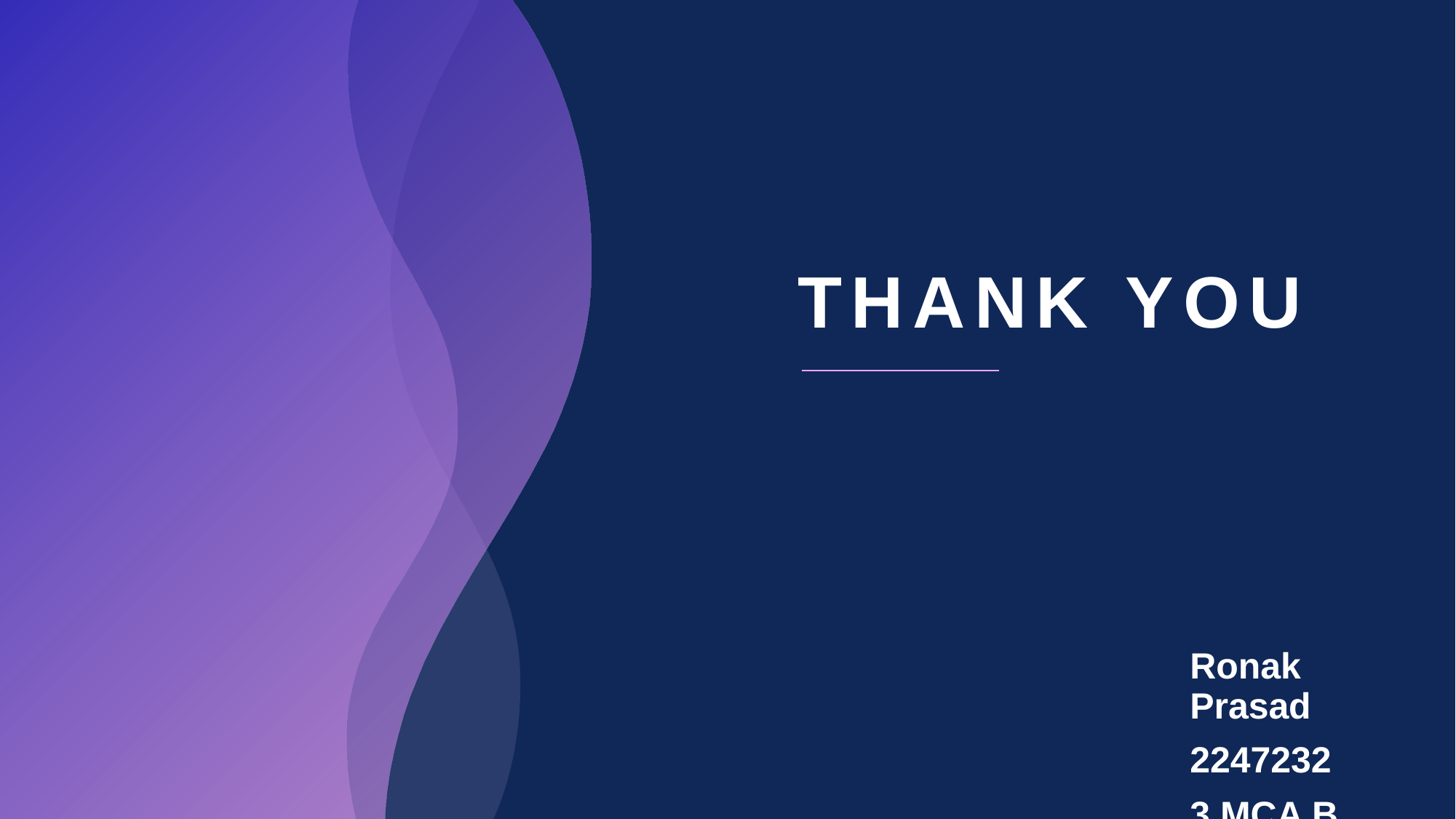

# THANK YOU
Ronak Prasad
2247232
3 MCA B